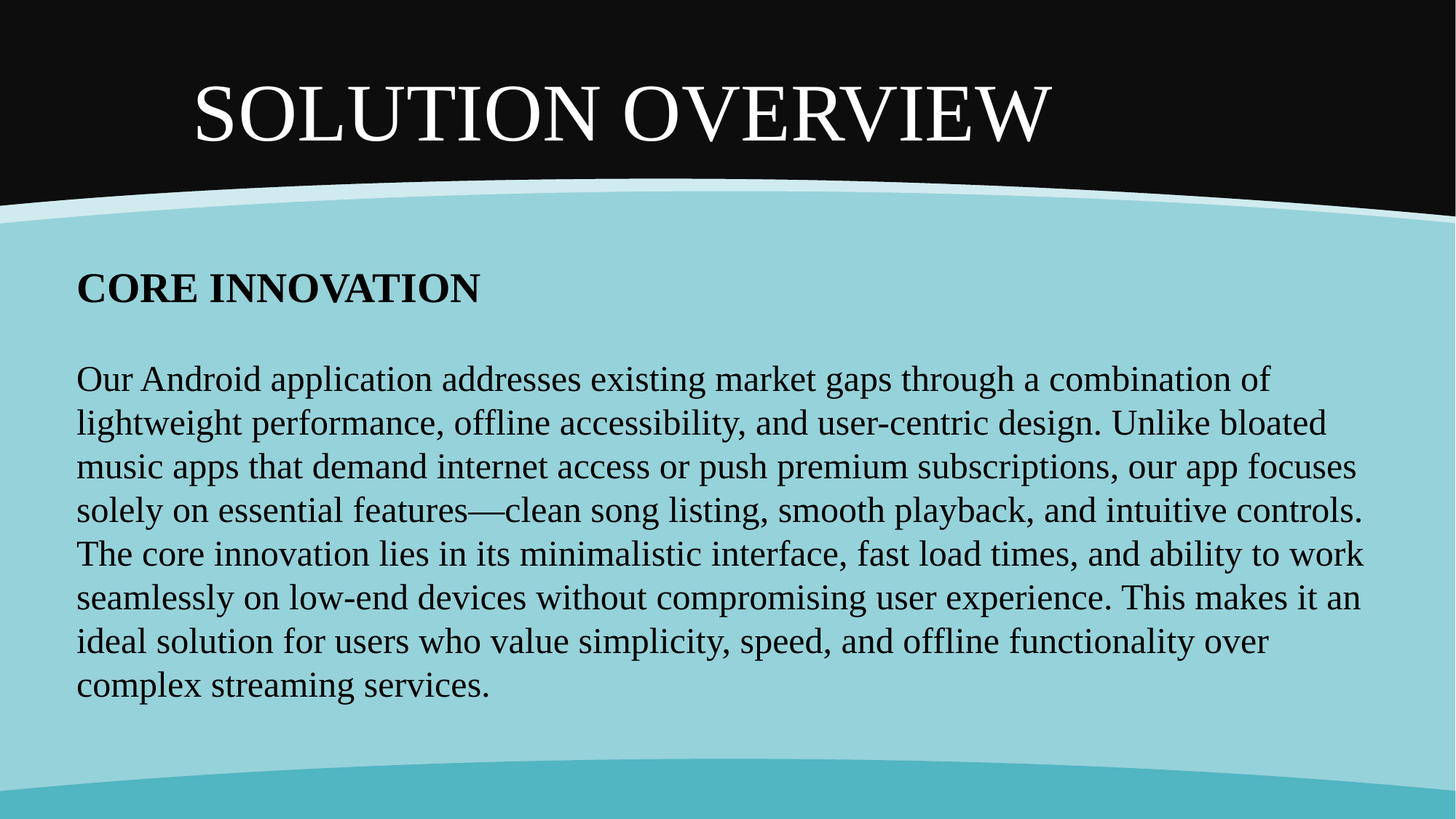

# SOLUTION OVERVIEW
CORE INNOVATION

Our Android application addresses existing market gaps through a combination of lightweight performance, offline accessibility, and user-centric design. Unlike bloated music apps that demand internet access or push premium subscriptions, our app focuses solely on essential features—clean song listing, smooth playback, and intuitive controls. The core innovation lies in its minimalistic interface, fast load times, and ability to work seamlessly on low-end devices without compromising user experience. This makes it an ideal solution for users who value simplicity, speed, and offline functionality over complex streaming services.